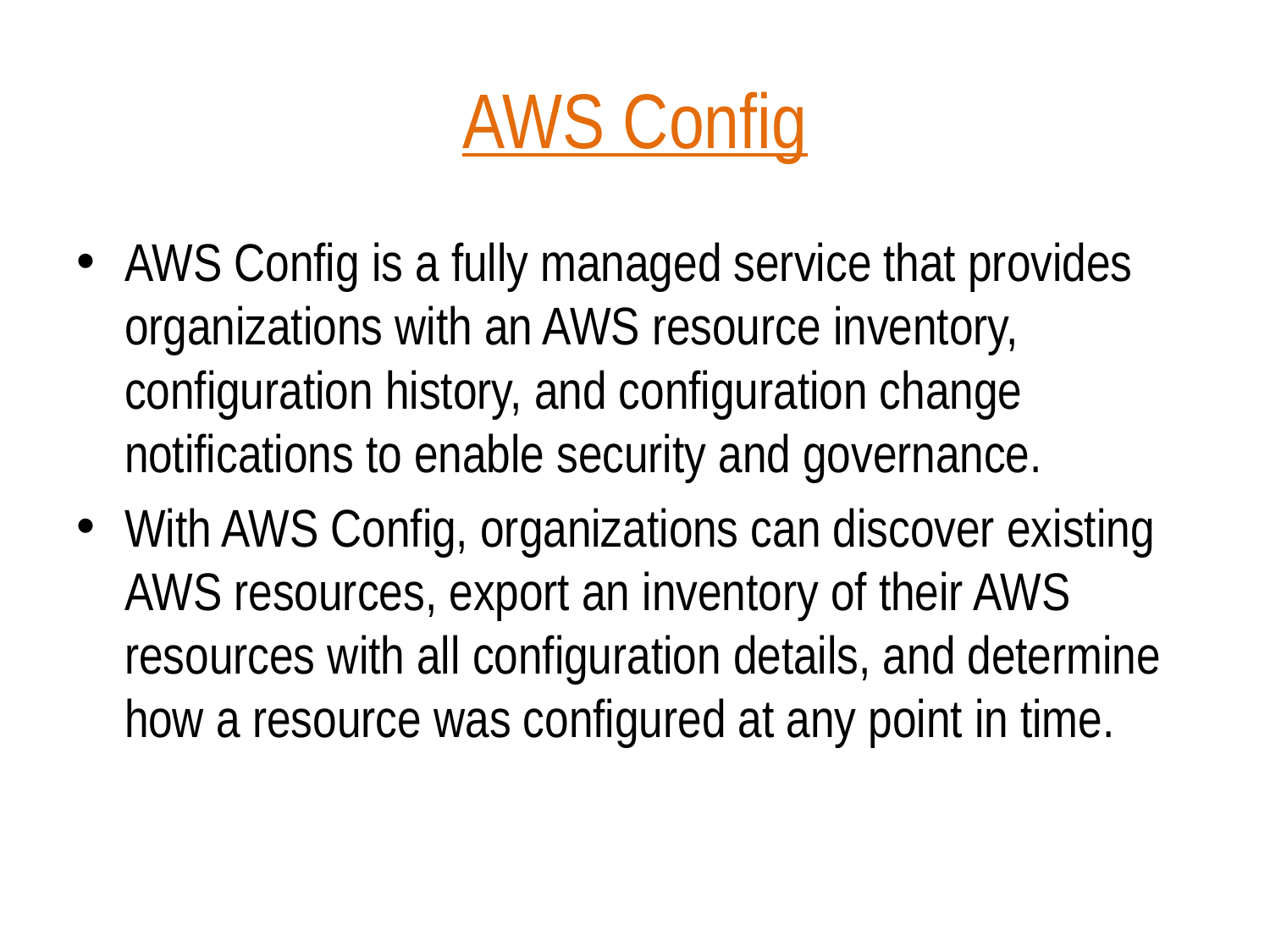

# AWS Config
AWS Config is a fully managed service that provides organizations with an AWS resource inventory, configuration history, and configuration change notifications to enable security and governance.
With AWS Config, organizations can discover existing AWS resources, export an inventory of their AWS resources with all configuration details, and determine how a resource was configured at any point in time.